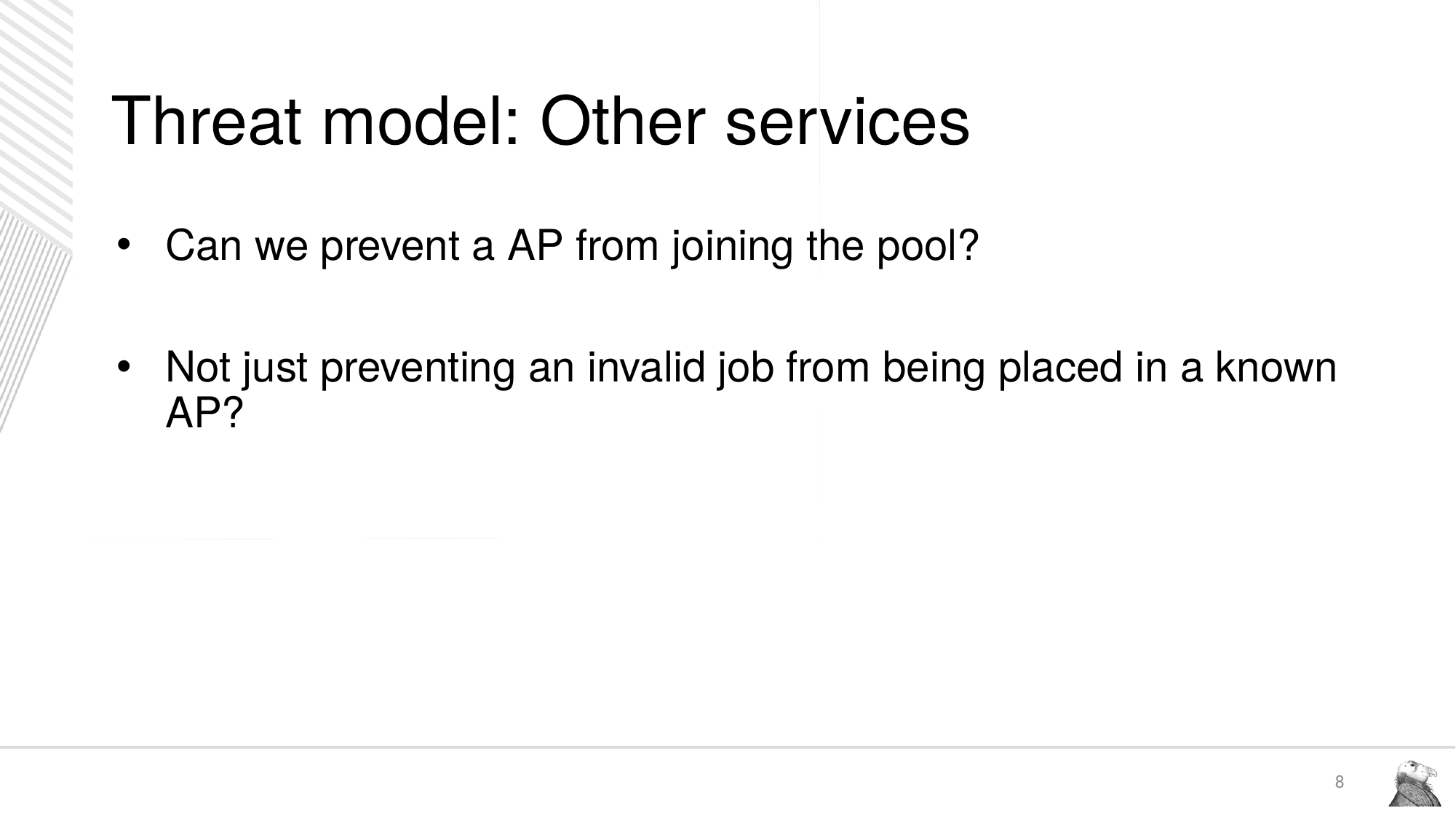

# Threat model: Other services
Can we prevent a AP from joining the pool?

Not just preventing an invalid job from being placed in a known AP?
8